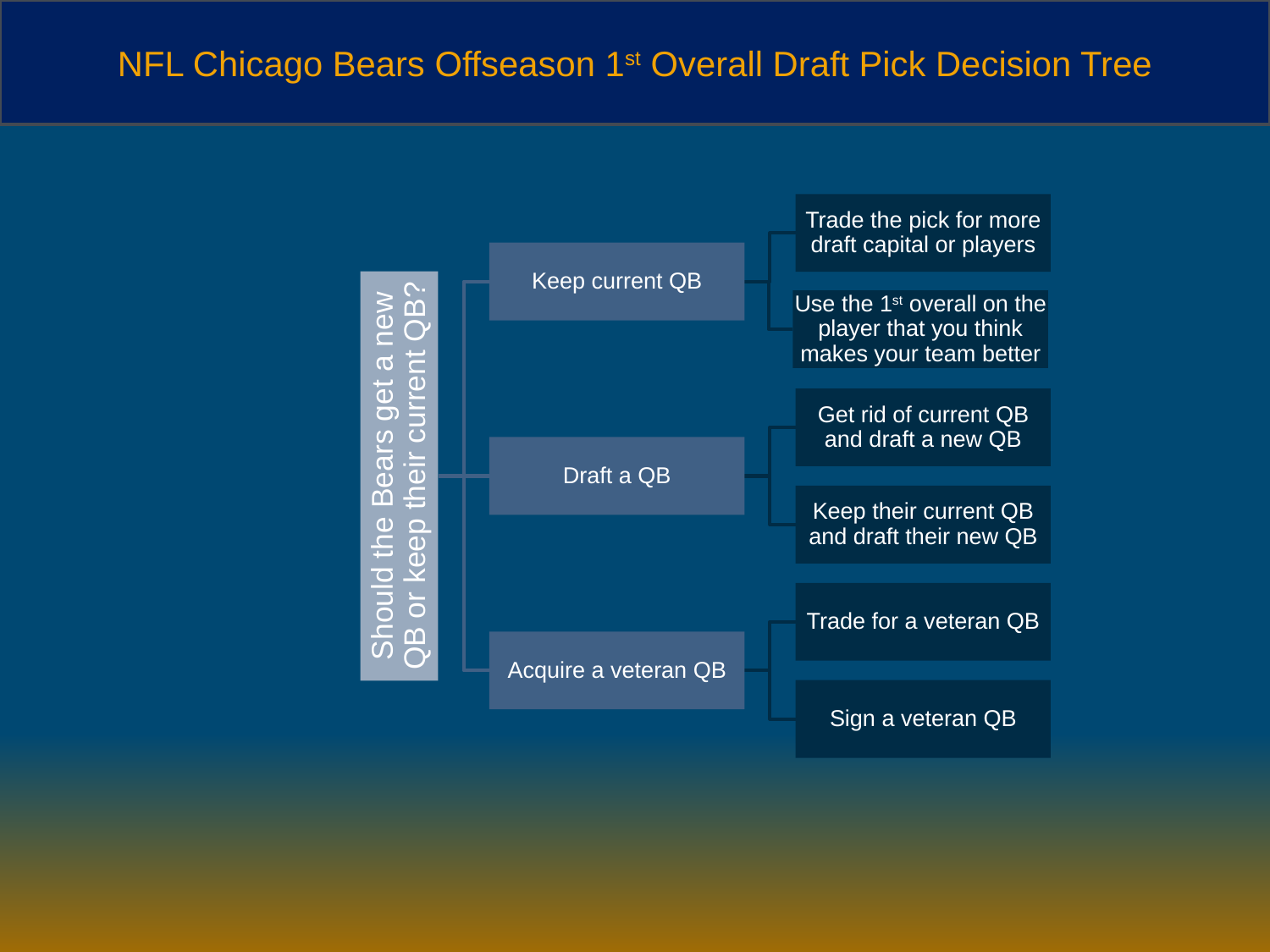

NFL Chicago Bears Offseason 1st Overall Draft Pick Decision Tree

Should the Bears get a new QB or keep their current QB?
Keep current QB
Trade the pick for more draft capital or players
Use the 1st overall on the player that you think makes your team better
Draft a QB
Get rid of current QB and draft a new QB
Keep their current QB and draft their new QB
Acquire a veteran QB
Trade for a veteran QB
Sign a veteran QB